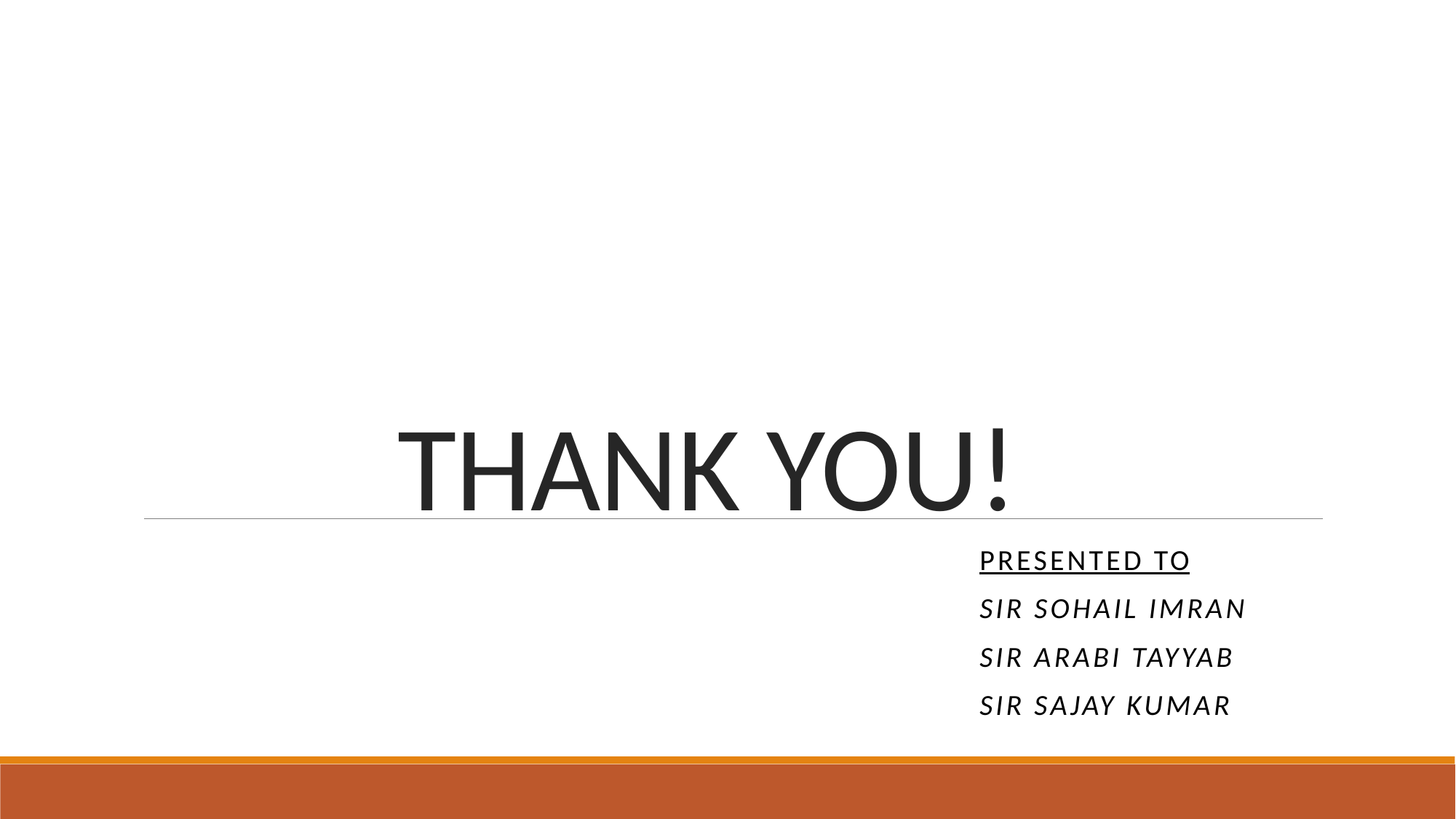

# THANK YOU!
PRESENTED TO
SIR SOHAIL IMRAN
SIR ARABI TAYYAB
SIR SAJAY KUMAR